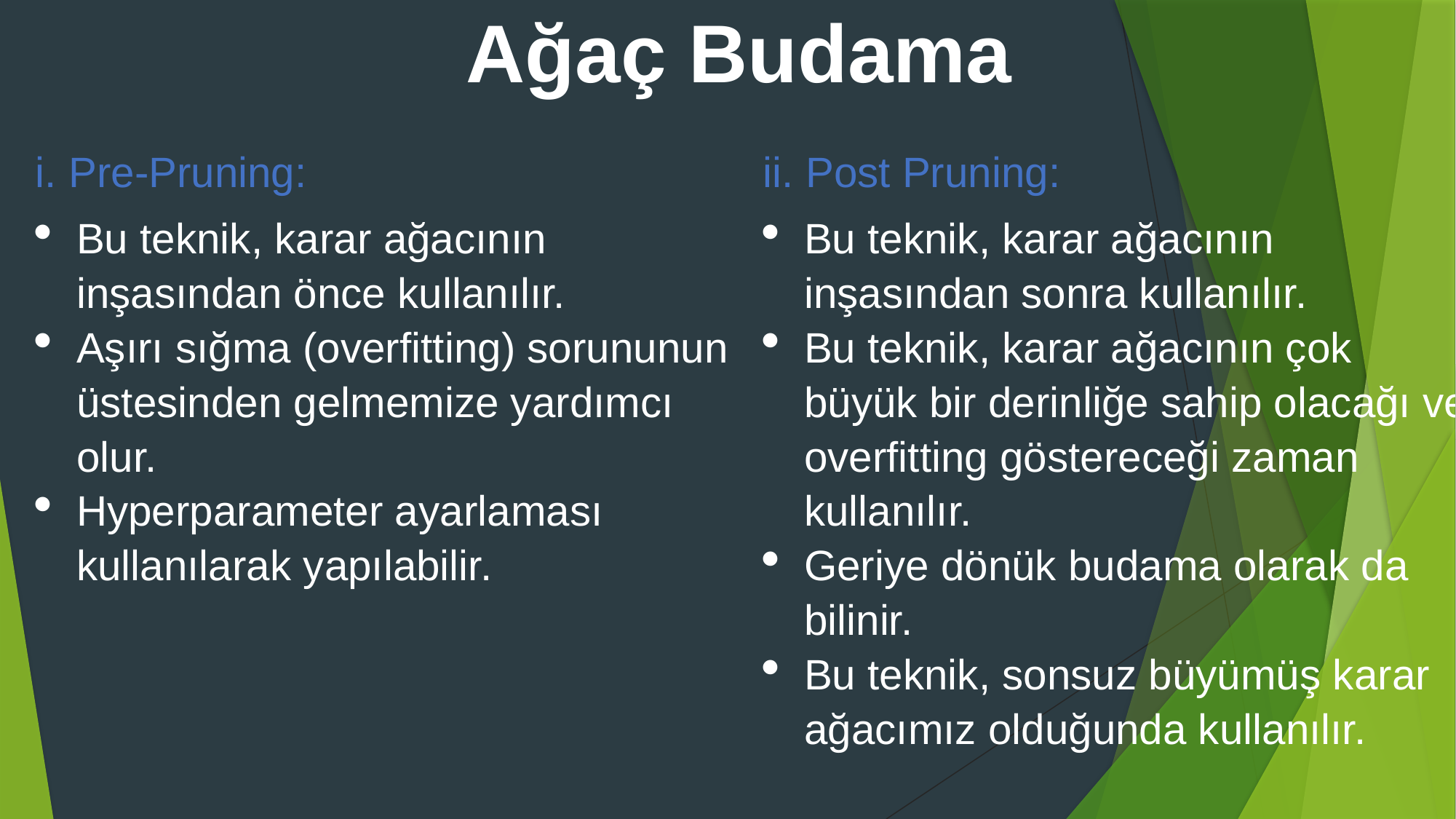

Ağaç Budama
i. Pre-Pruning:
Bu teknik, karar ağacının inşasından önce kullanılır.
Aşırı sığma (overfitting) sorununun üstesinden gelmemize yardımcı olur.
Hyperparameter ayarlaması kullanılarak yapılabilir.
ii. Post Pruning:
Bu teknik, karar ağacının inşasından sonra kullanılır.
Bu teknik, karar ağacının çok büyük bir derinliğe sahip olacağı ve overfitting göstereceği zaman kullanılır.
Geriye dönük budama olarak da bilinir.
Bu teknik, sonsuz büyümüş karar ağacımız olduğunda kullanılır.